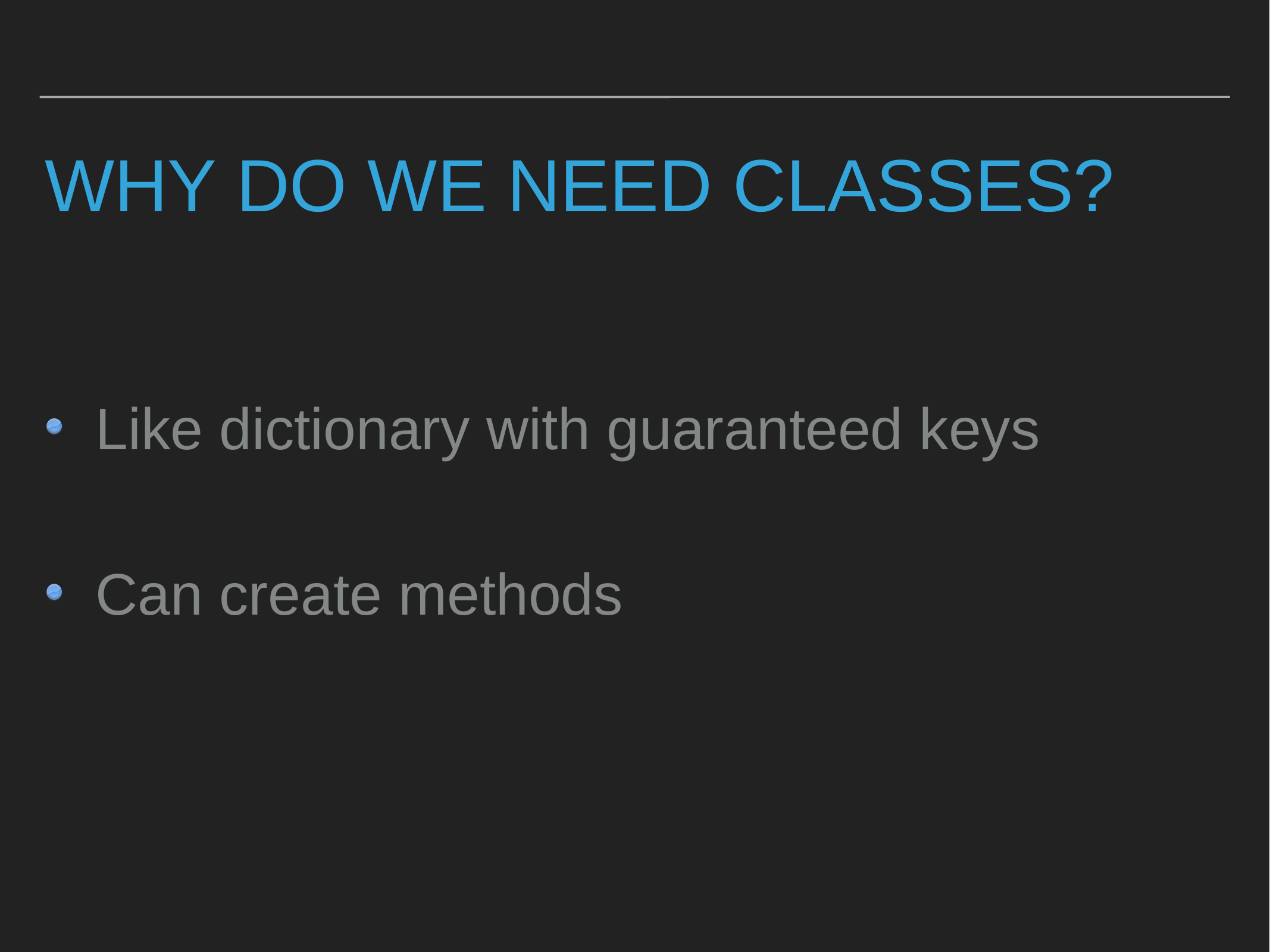

# Why do we need classes?
Like dictionary with guaranteed keys
Can create methods